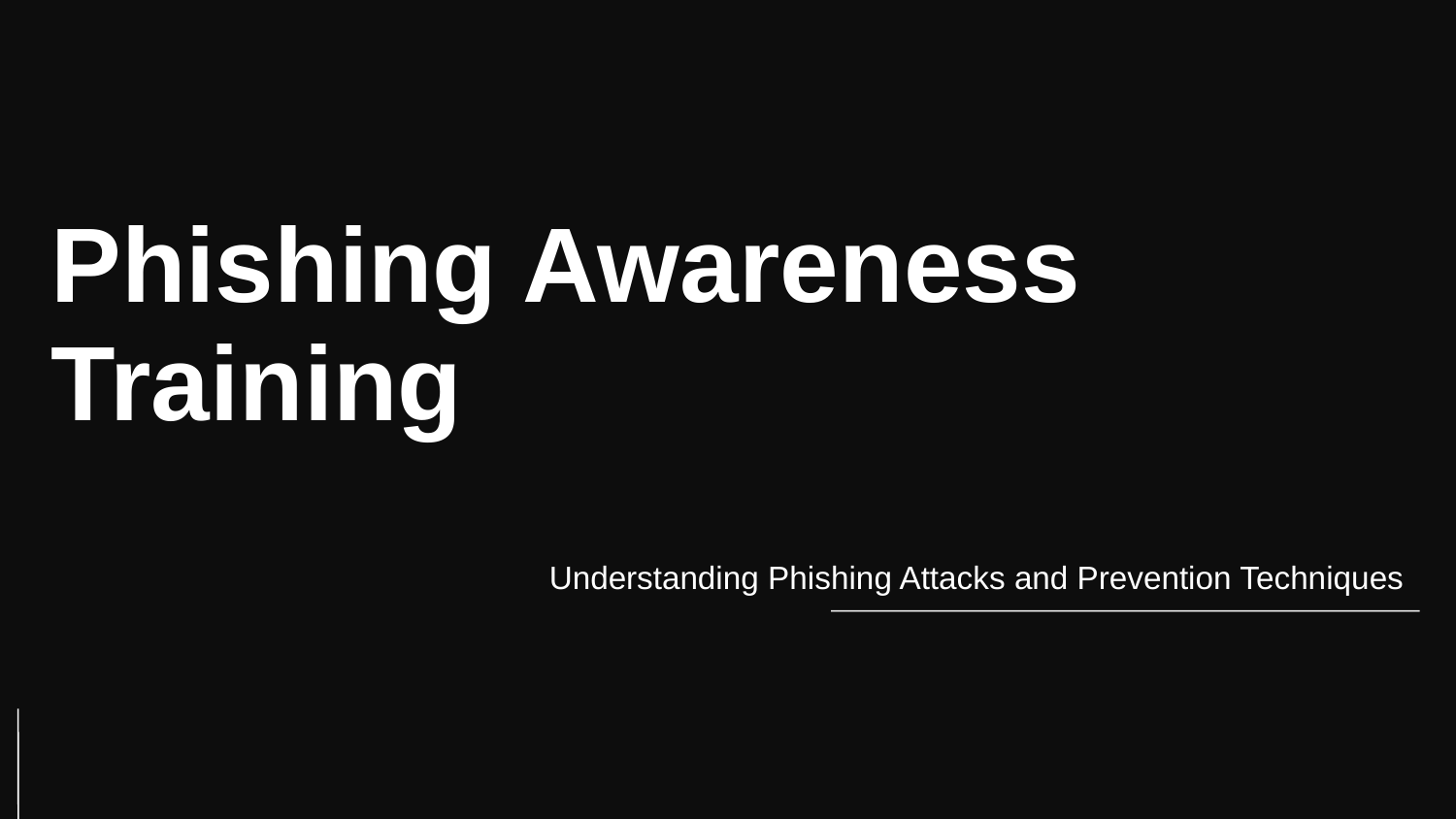

# Phishing Awareness Training
Understanding Phishing Attacks and Prevention Techniques